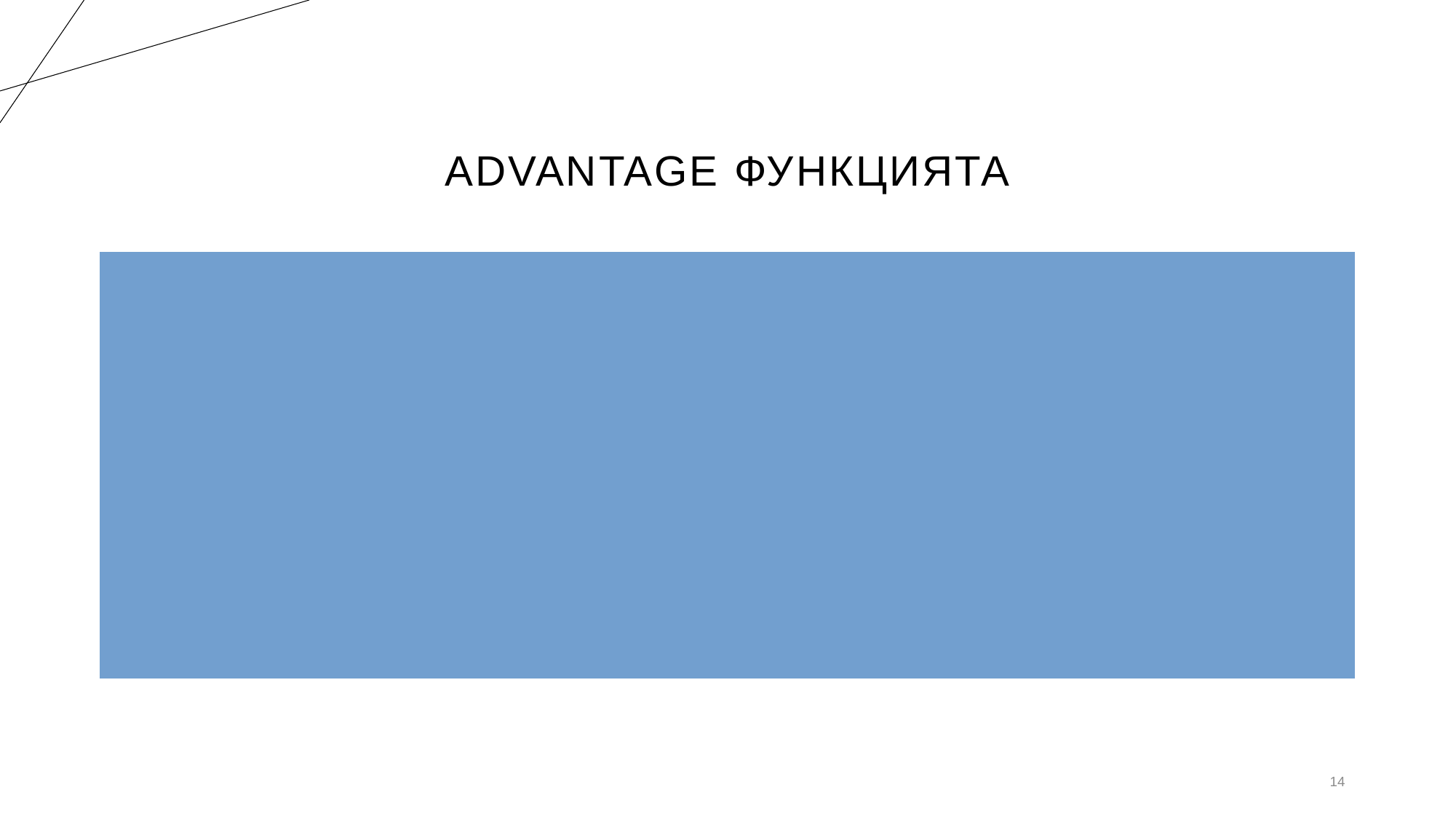

# Advantage функцията
Аdvantage функцията оценява колко по-добро е дадено действие спрямо средното очаквано възнаграждение в дадено състояние.
Формула:
A(s,a)=Q(s,a)−V(s)  където:
Q(s, a) е очакваното възнаграждение при изпълнение на действие a в състояние s
V(s) е стойностната функция, която оценява средното възнаграждение в s
14